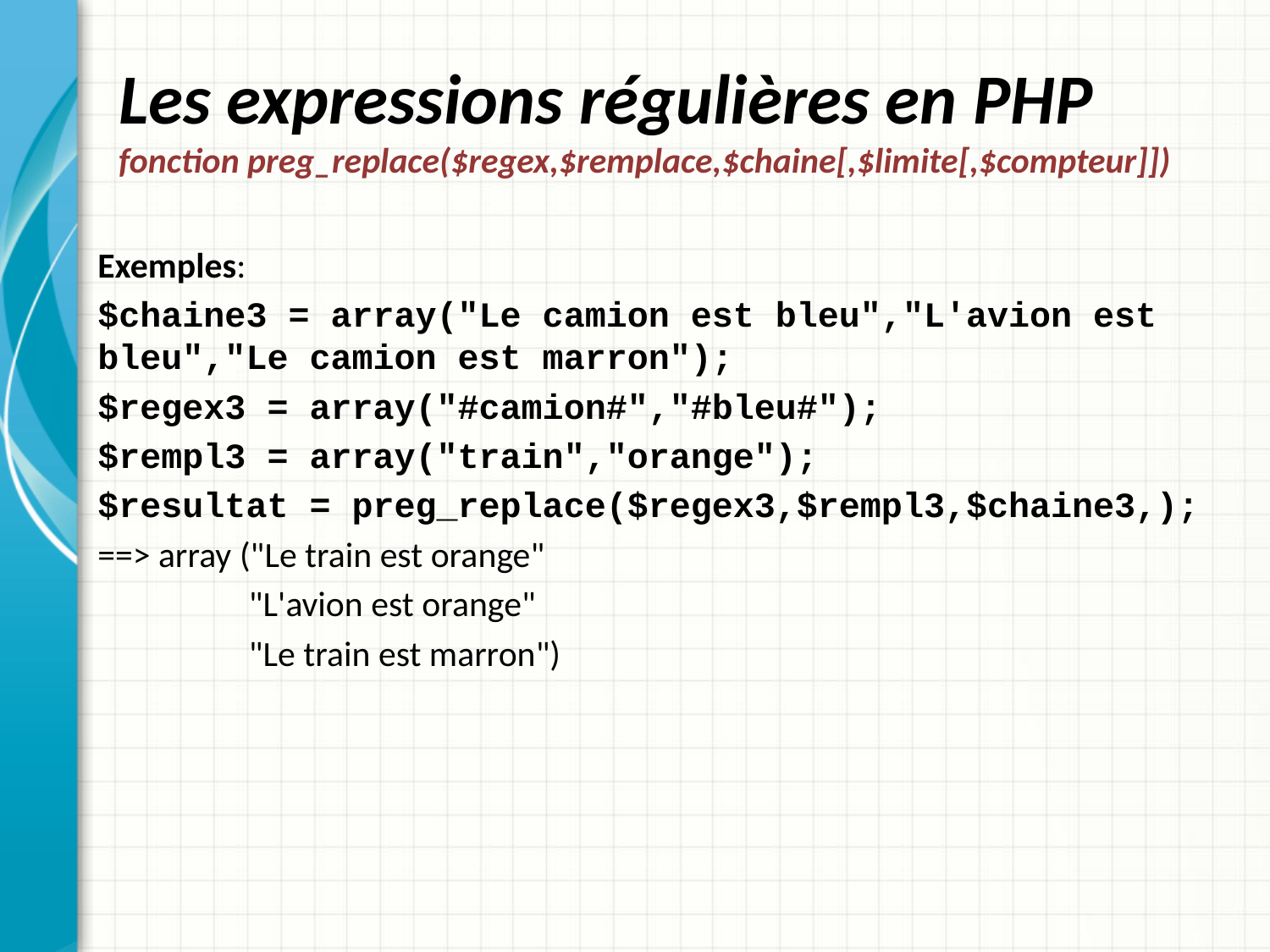

# Les expressions régulières en PHP fonction preg_replace($regex,$remplace,$chaine[,$limite[,$compteur]])
Exemples:
$chaine3 = array("Le camion est bleu","L'avion est bleu","Le camion est marron");
$regex3 = array("#camion#","#bleu#");
$rempl3 = array("train","orange");
$resultat = preg_replace($regex3,$rempl3,$chaine3,);
==> array ("Le train est orange"
	   "L'avion est orange"
	   "Le train est marron")